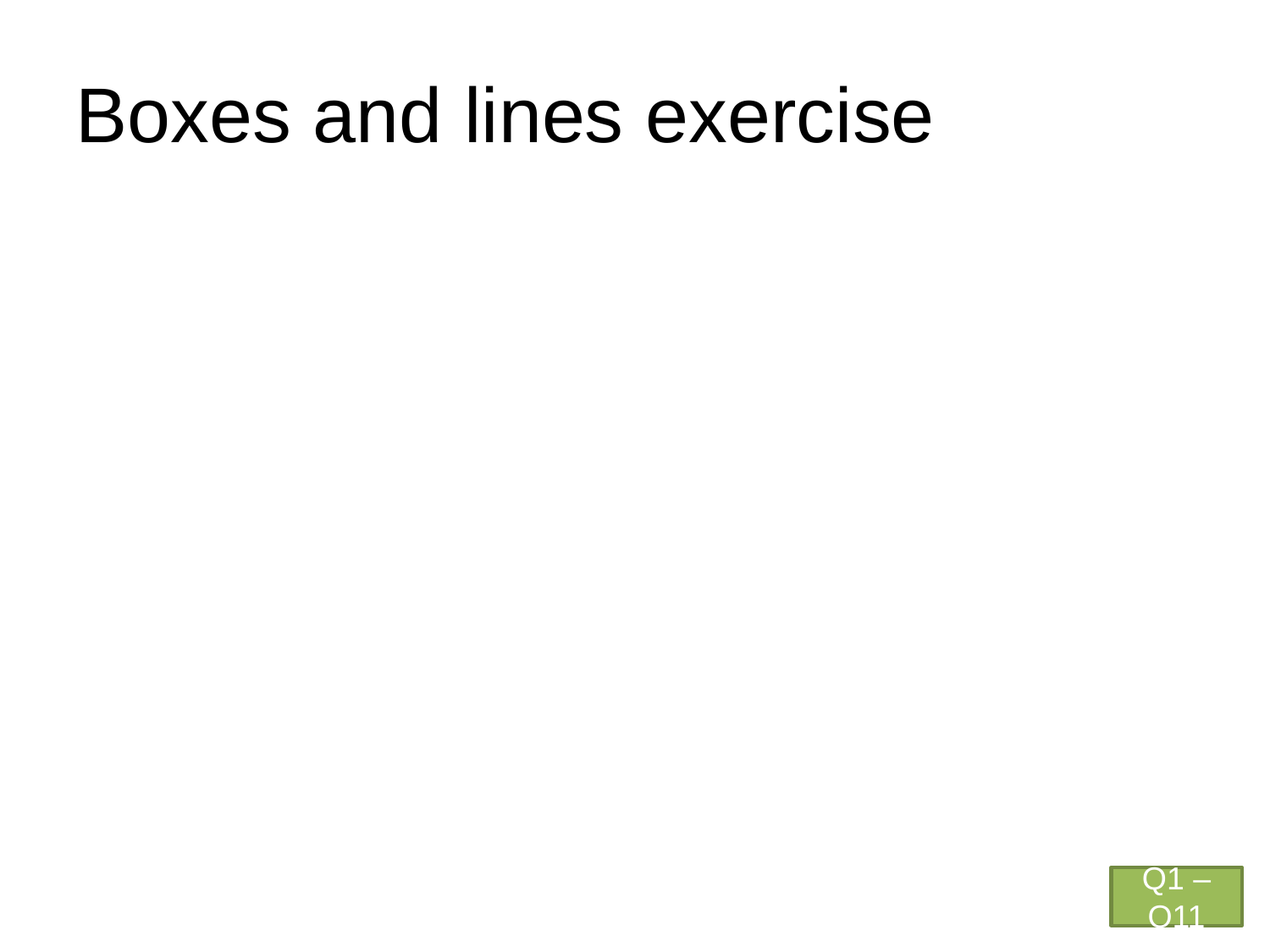

# Boxes and lines exercise

Q1 – Q11